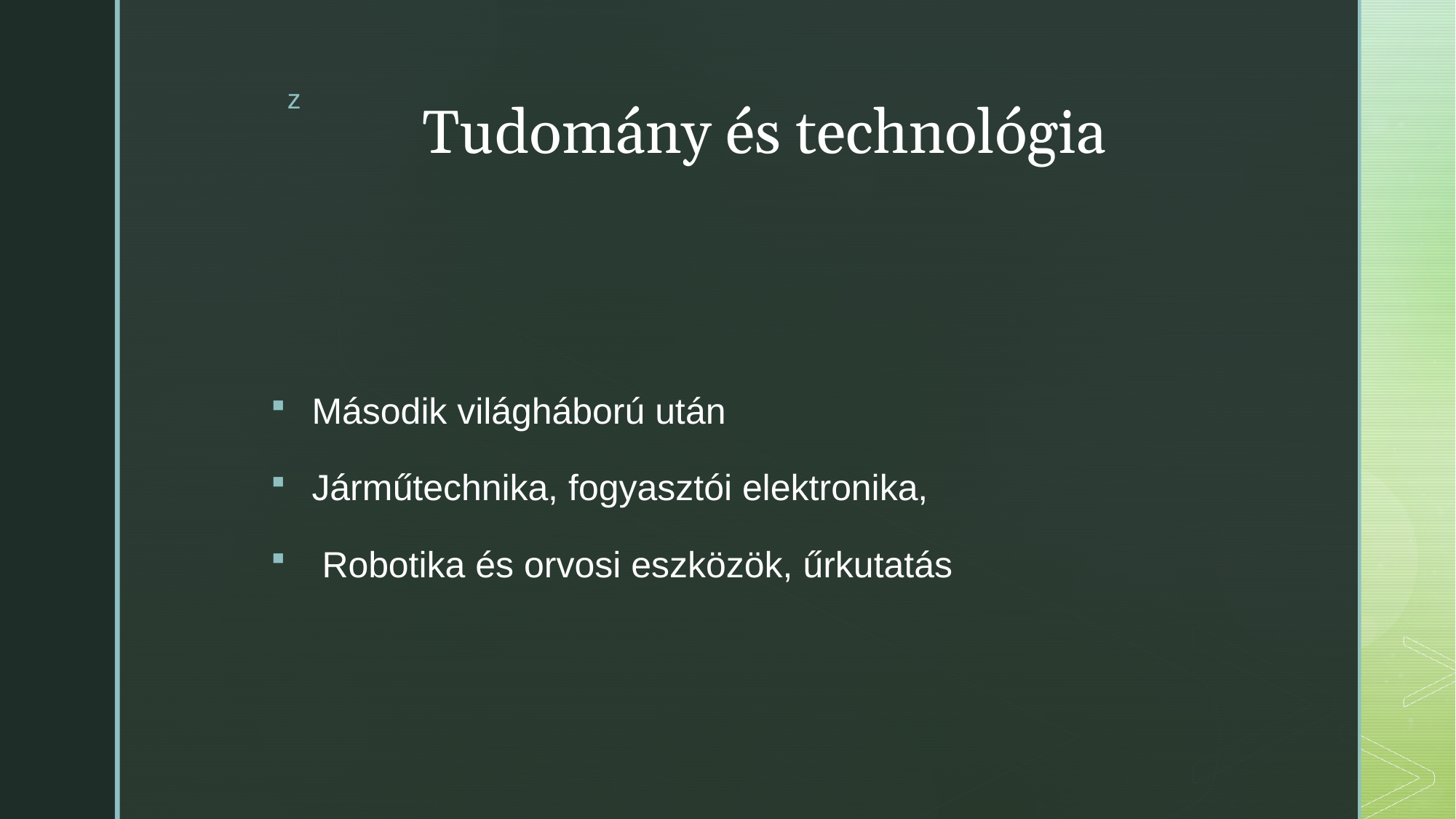

# Tudomány és technológia
Második világháború után
Járműtechnika, fogyasztói elektronika,
 Robotika és orvosi eszközök, űrkutatás